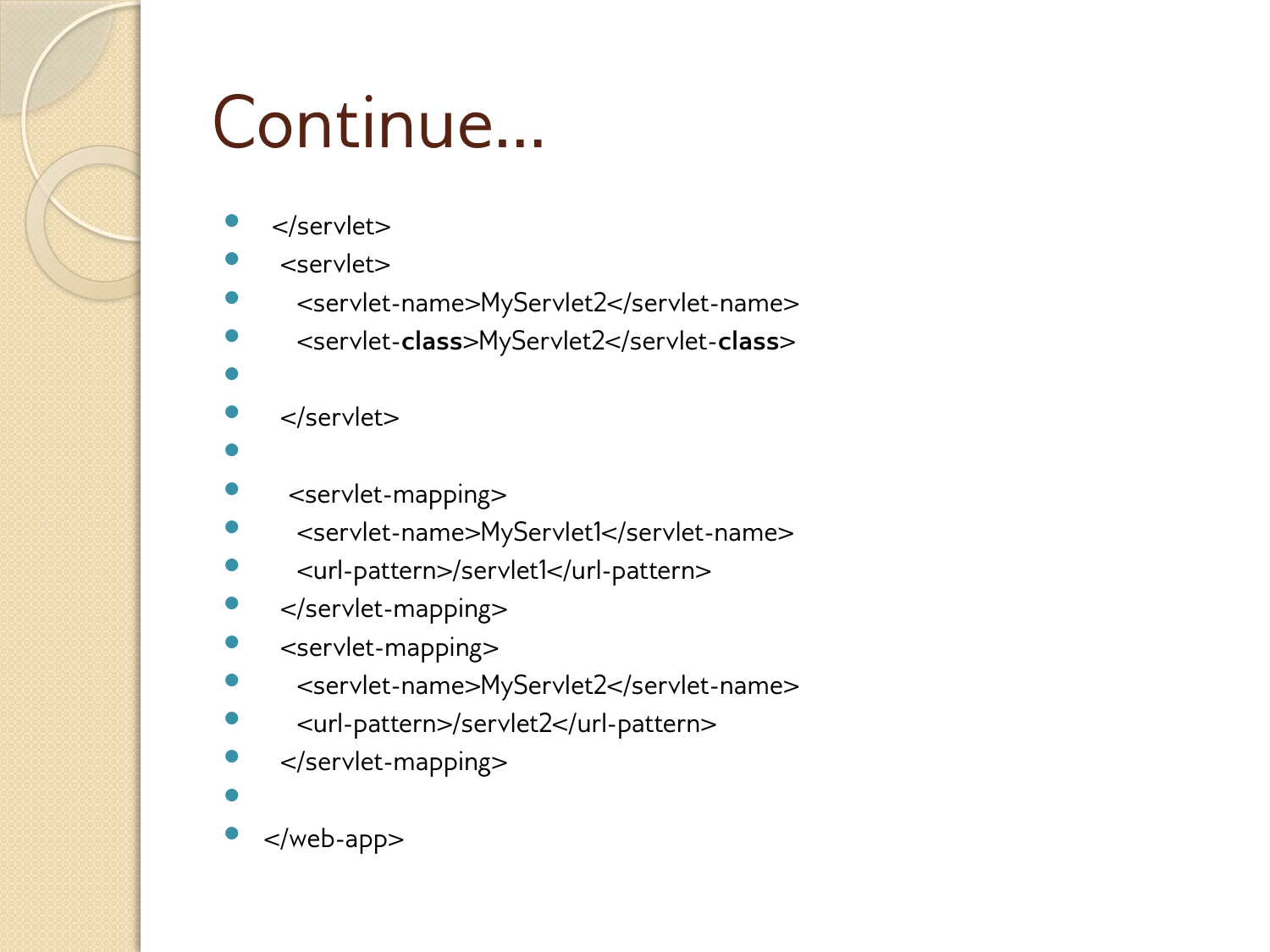

# Continue…
 </servlet>
  <servlet>
    <servlet-name>MyServlet2</servlet-name>
    <servlet-class>MyServlet2</servlet-class>

  </servlet>

   <servlet-mapping>
    <servlet-name>MyServlet1</servlet-name>
    <url-pattern>/servlet1</url-pattern>
  </servlet-mapping>
  <servlet-mapping>
    <servlet-name>MyServlet2</servlet-name>
    <url-pattern>/servlet2</url-pattern>
  </servlet-mapping>

</web-app>